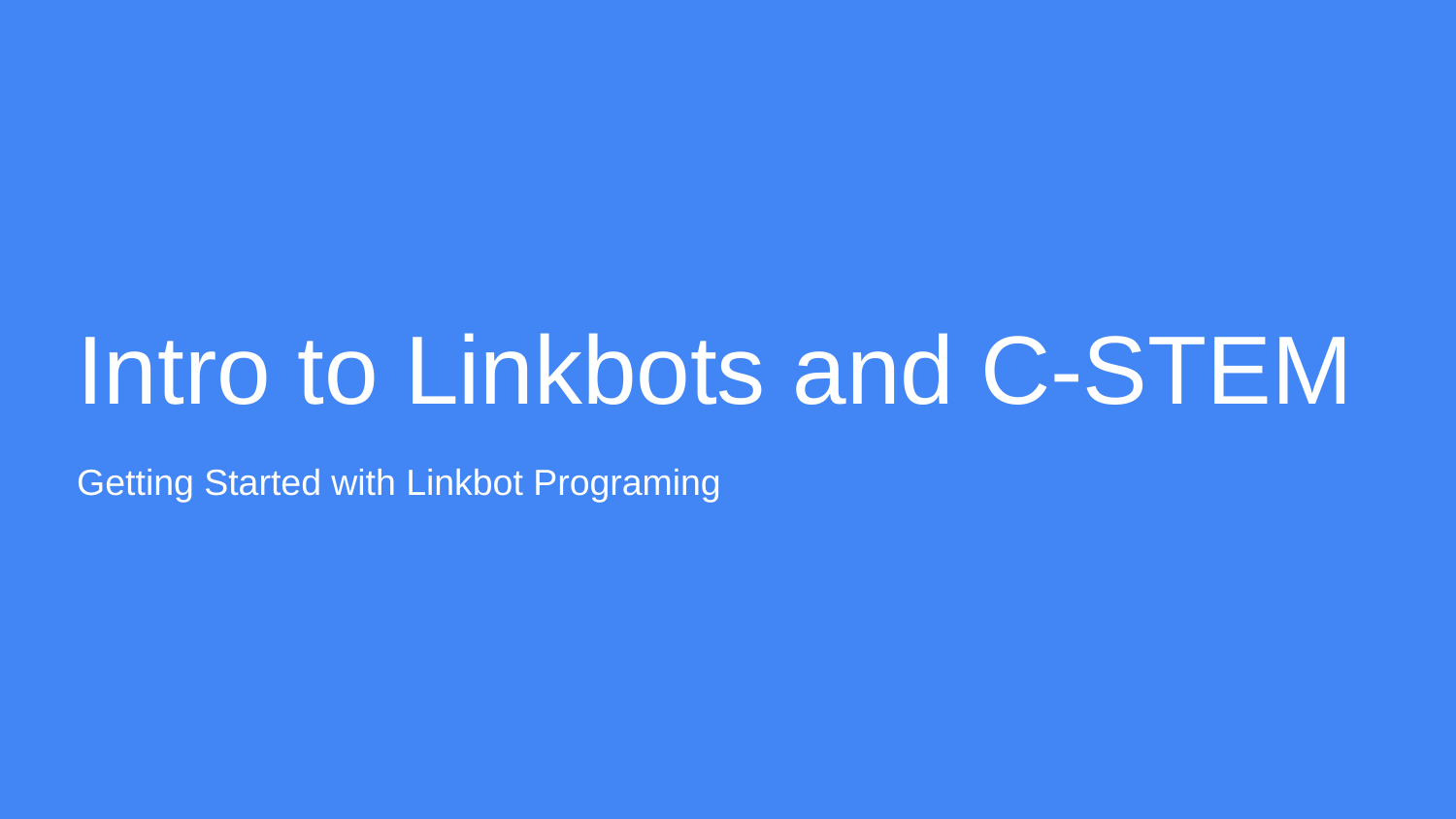

# Intro to Linkbots and C-STEM
Getting Started with Linkbot Programing